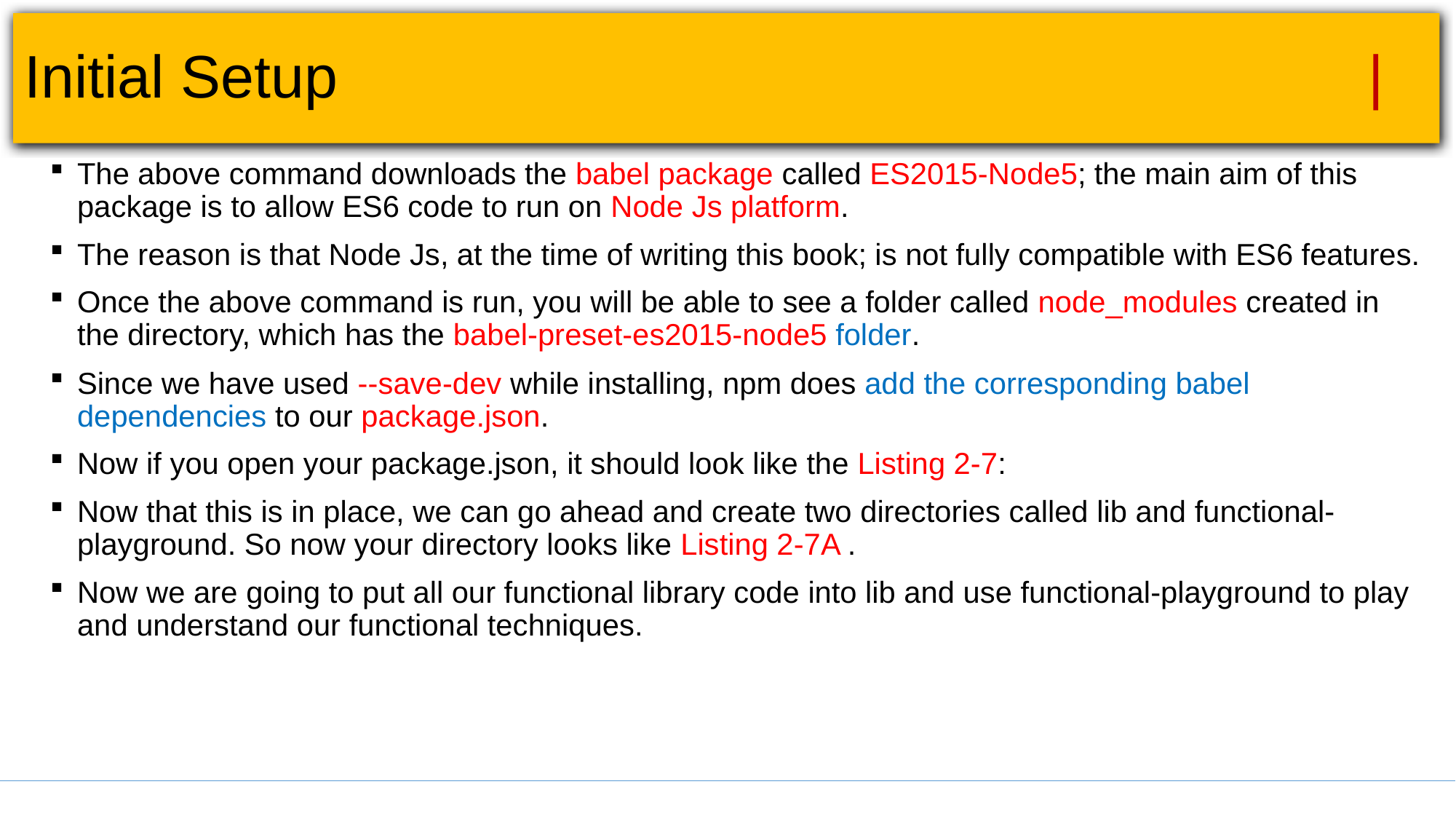

# Initial Setup										    |
The above command downloads the babel package called ES2015-Node5; the main aim of this package is to allow ES6 code to run on Node Js platform.
The reason is that Node Js, at the time of writing this book; is not fully compatible with ES6 features.
Once the above command is run, you will be able to see a folder called node_modules created in the directory, which has the babel-preset-es2015-node5 folder.
Since we have used --save-dev while installing, npm does add the corresponding babel dependencies to our package.json.
Now if you open your package.json, it should look like the Listing 2-7:
Now that this is in place, we can go ahead and create two directories called lib and functional-playground. So now your directory looks like Listing 2-7A .
Now we are going to put all our functional library code into lib and use functional-playground to play and understand our functional techniques.